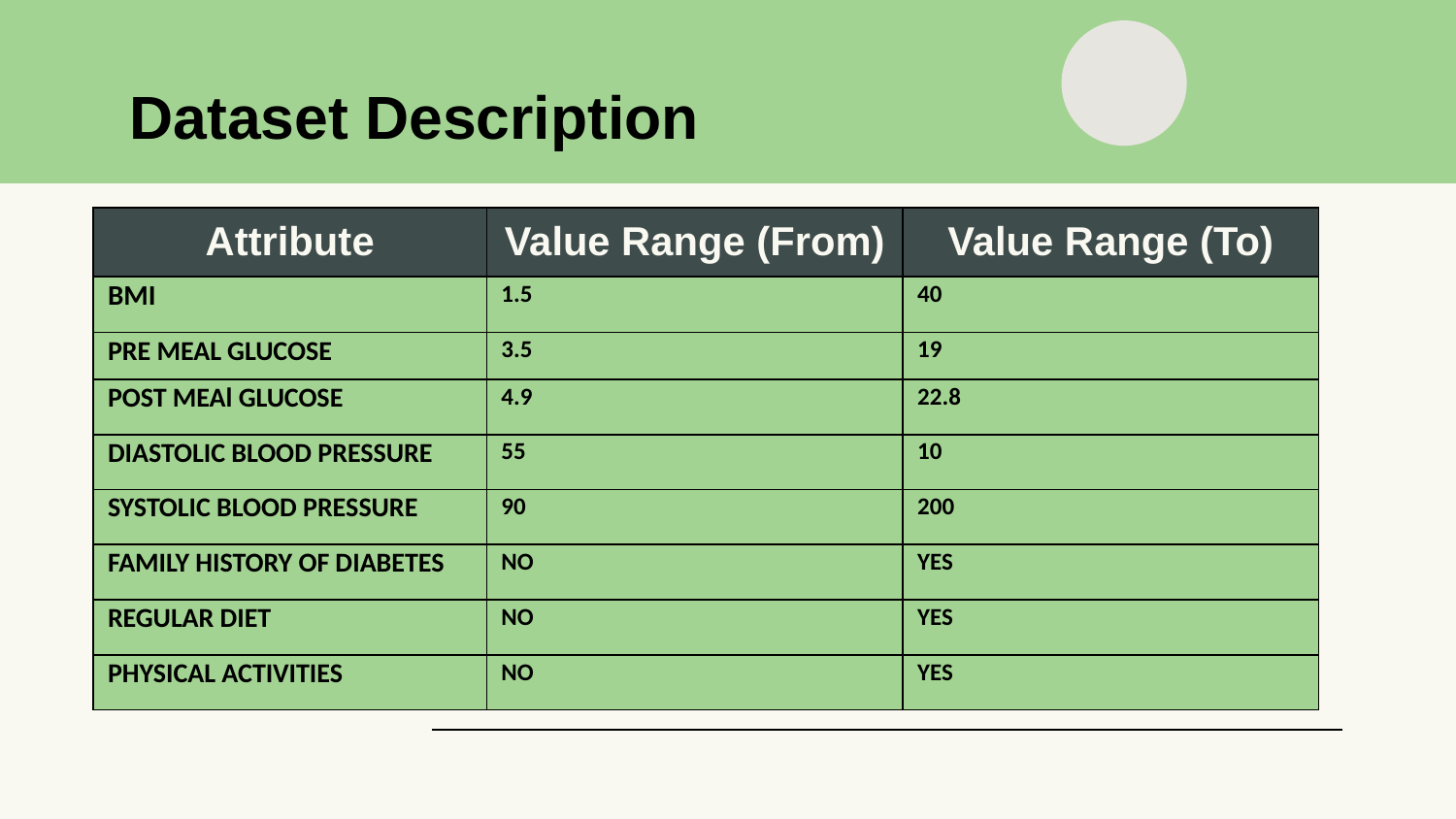

# Dataset Description
| Attribute | Value Range (From) | Value Range (To) |
| --- | --- | --- |
| BMI | 1.5 | 40 |
| PRE MEAL GLUCOSE | 3.5 | 19 |
| POST MEAl GLUCOSE | 4.9 | 22.8 |
| DIASTOLIC BLOOD PRESSURE | 55 | 10 |
| SYSTOLIC BLOOD PRESSURE | 90 | 200 |
| FAMILY HISTORY OF DIABETES | NO | YES |
| REGULAR DIET | NO | YES |
| PHYSICAL ACTIVITIES | NO | YES |